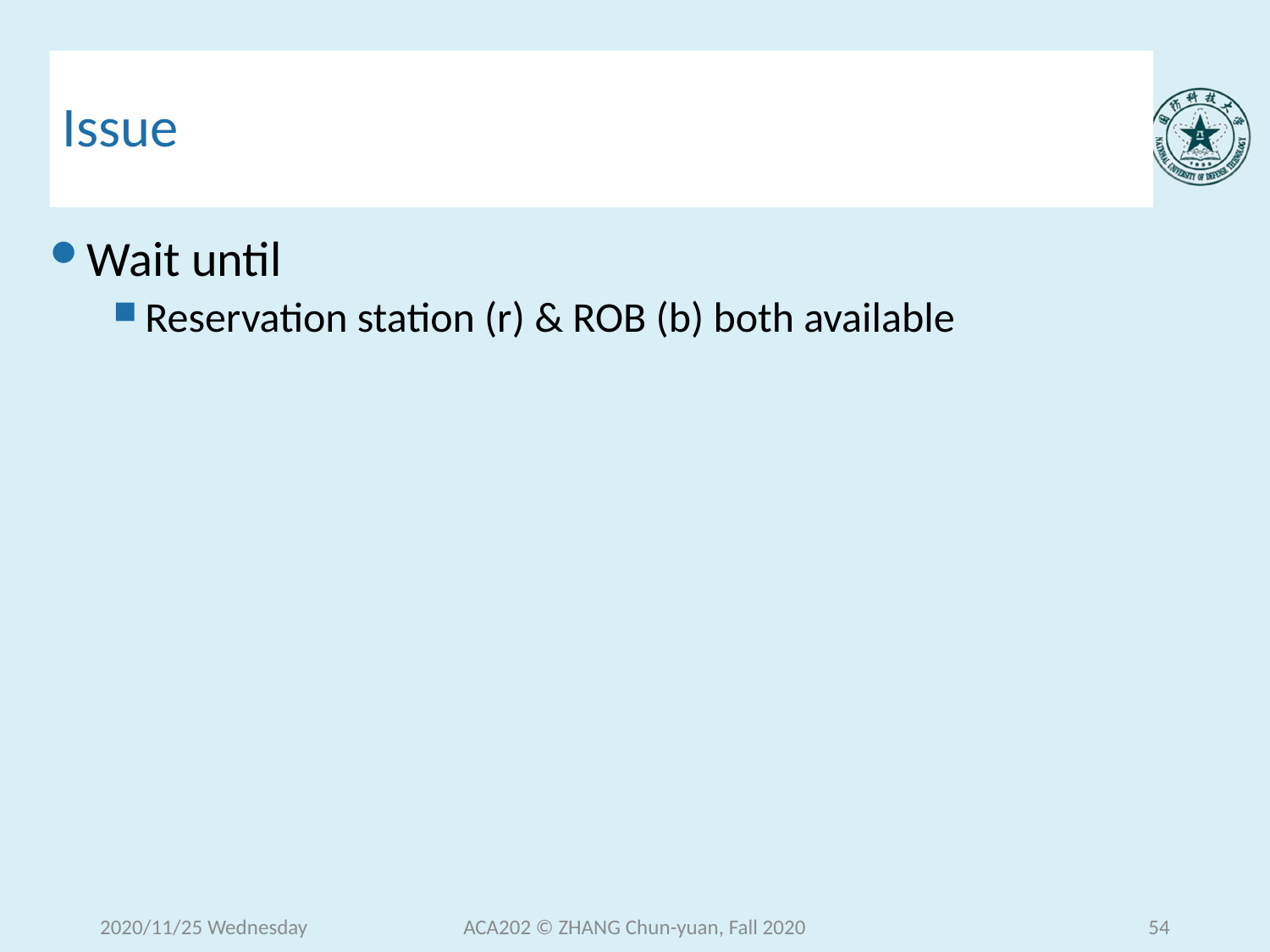

# Issue
Wait until
Reservation station (r) & ROB (b) both available
2020/11/25 Wednesday
ACA202 © ZHANG Chun-yuan, Fall 2020
54